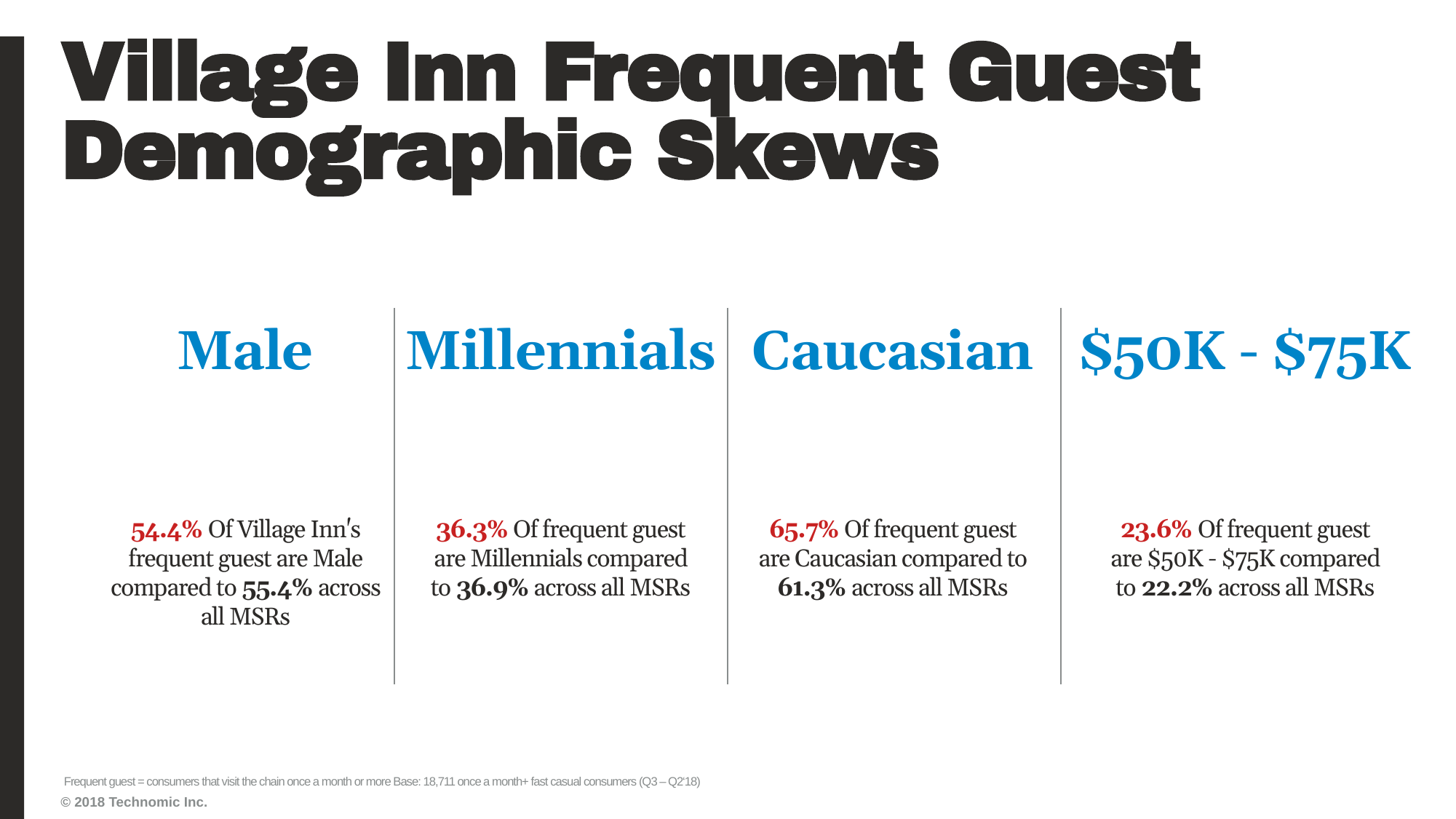

# Village Inn Frequent Guest Demographic Skews
Male
Millennials
Caucasian
$50K - $75K
54.4% Of Village Inn's frequent guest are Male compared to 55.4% across all MSRs
36.3% Of frequent guest are Millennials compared to 36.9% across all MSRs
65.7% Of frequent guest are Caucasian compared to 61.3% across all MSRs
23.6% Of frequent guest are $50K - $75K compared to 22.2% across all MSRs
Frequent guest = consumers that visit the chain once a month or more Base: 18,711 once a month+ fast casual consumers (Q3 – Q2‘18)